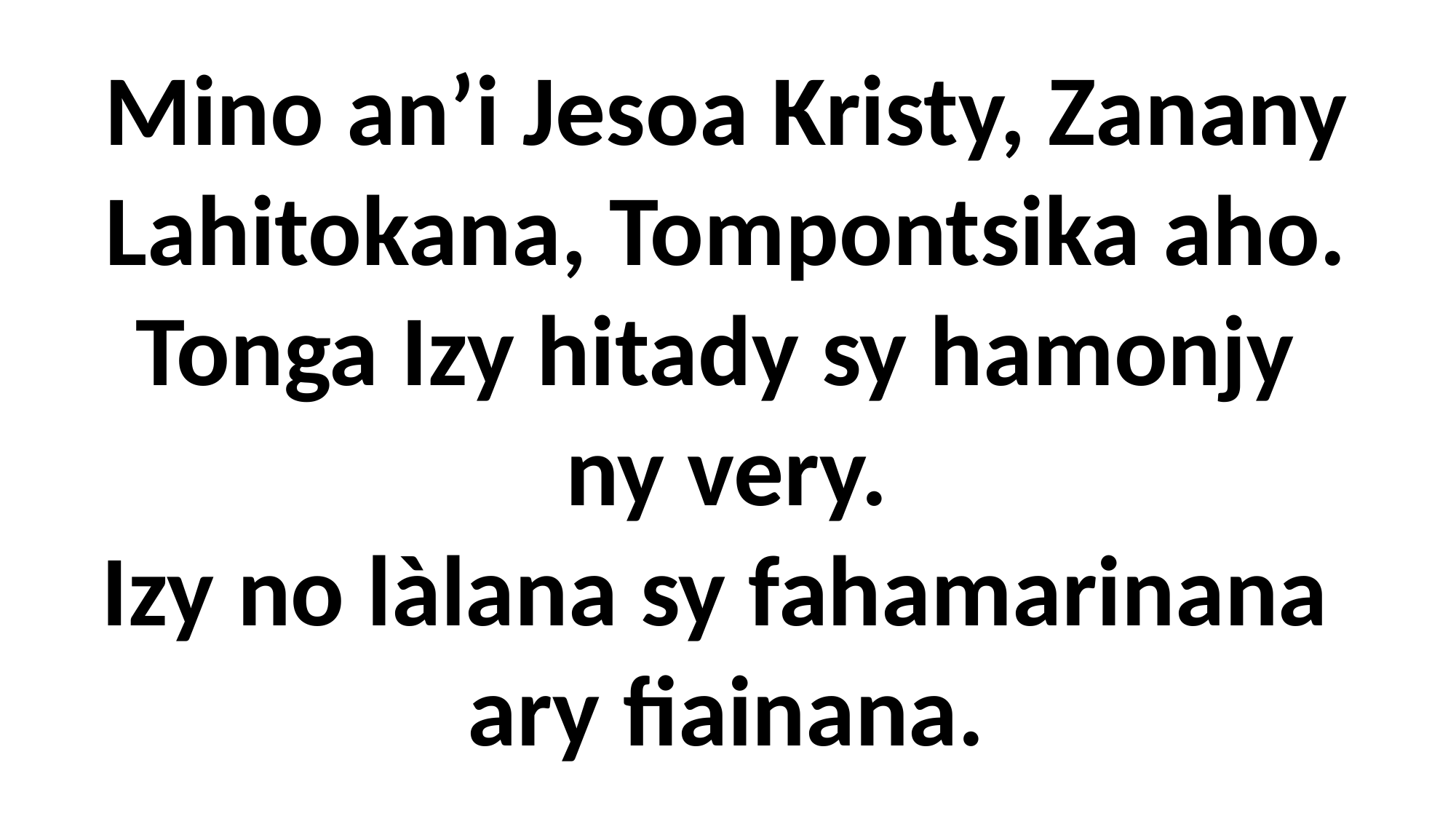

# Mino an’i Jesoa Kristy, Zanany Lahitokana, Tompontsika aho. Tonga Izy hitady sy hamonjy ny very. Izy no làlana sy fahamarinana ary fiainana.